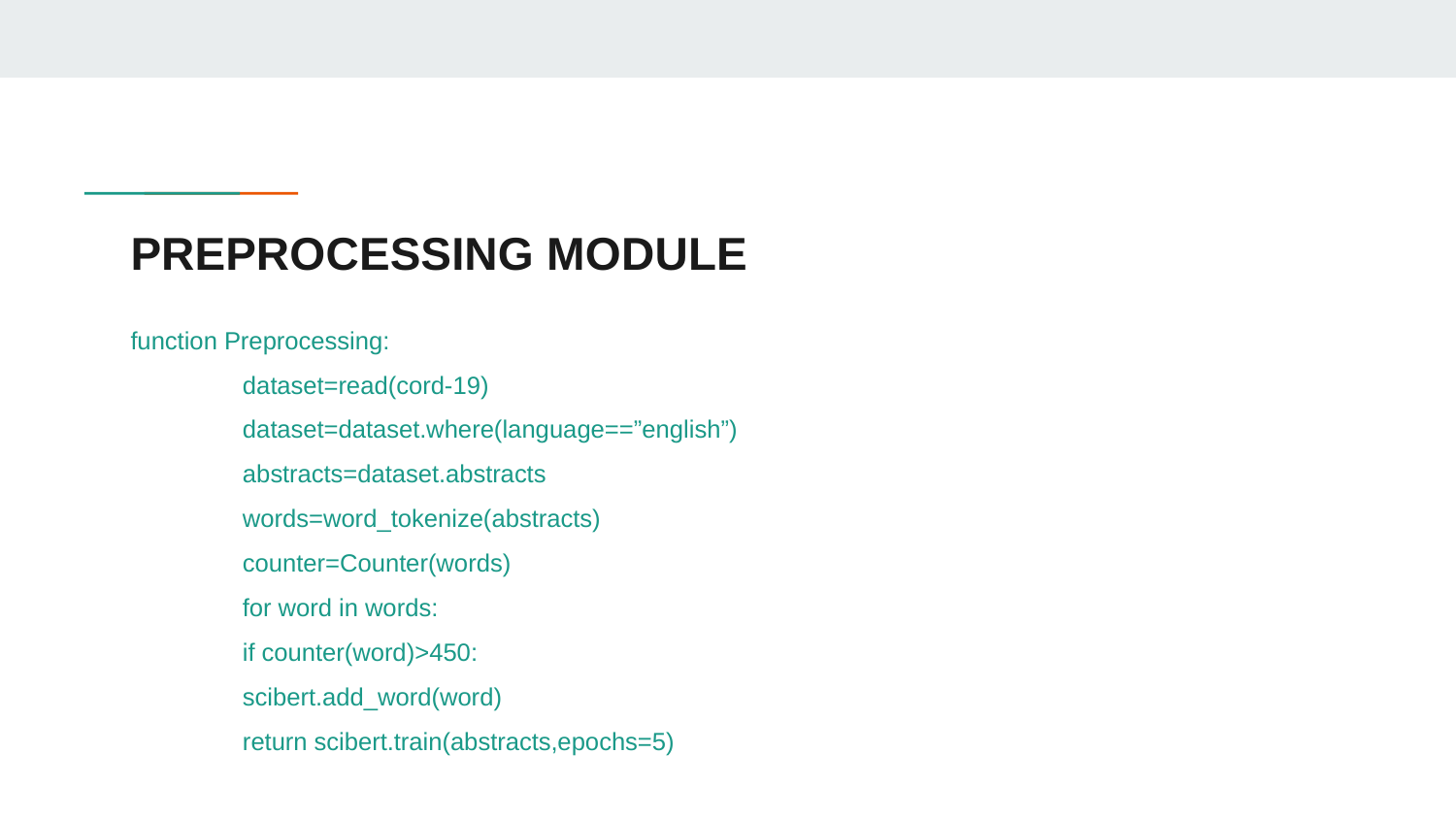

# PREPROCESSING MODULE
function Preprocessing:
	dataset=read(cord-19)
	dataset=dataset.where(language==”english”)
	abstracts=dataset.abstracts
	words=word_tokenize(abstracts)
	counter=Counter(words)
	for word in words:
		if counter(word)>450:
			scibert.add_word(word)
	return scibert.train(abstracts,epochs=5)